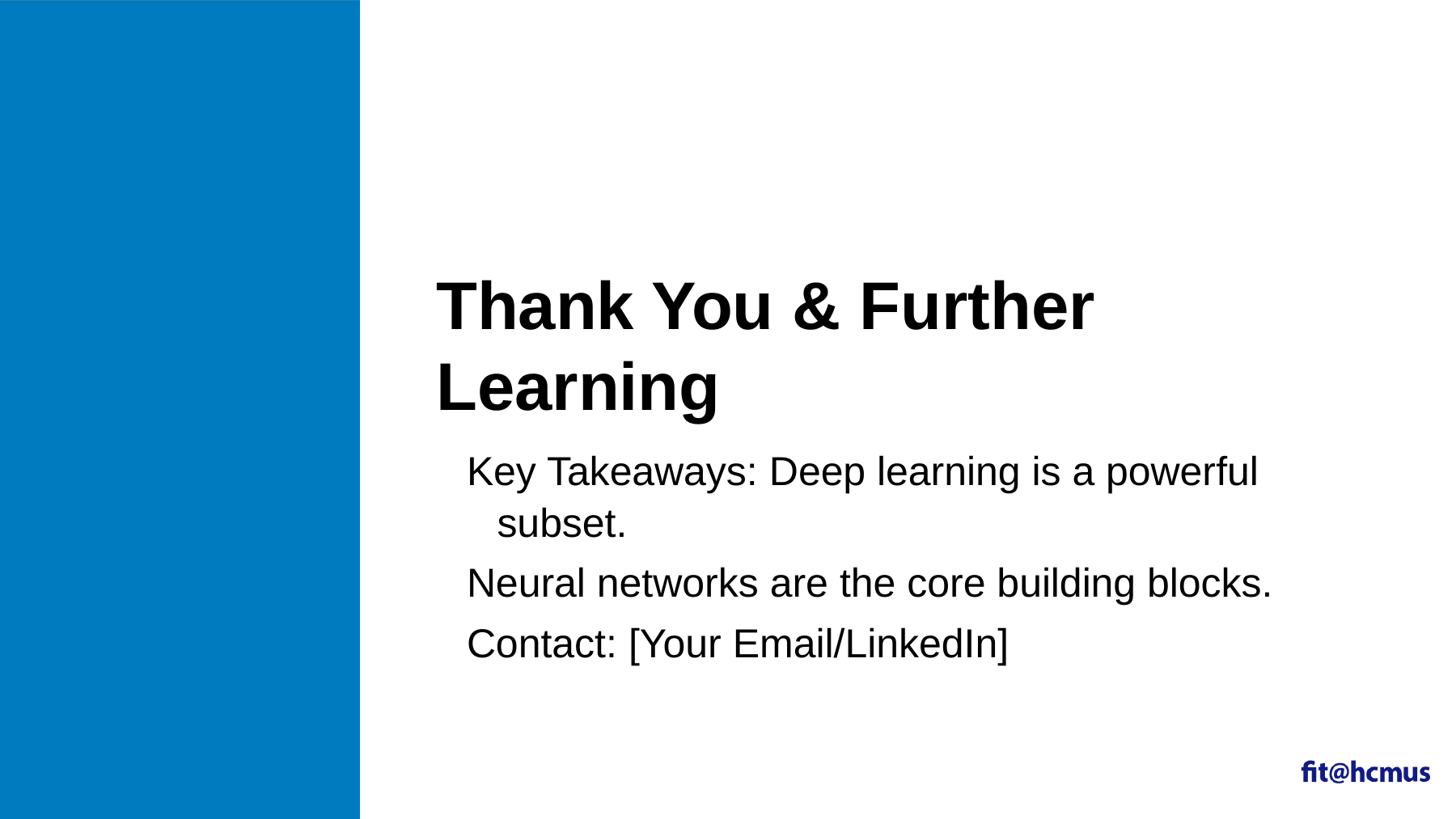

# Thank You & Further Learning
Key Takeaways: Deep learning is a powerful subset.
Neural networks are the core building blocks.
Contact: [Your Email/LinkedIn]